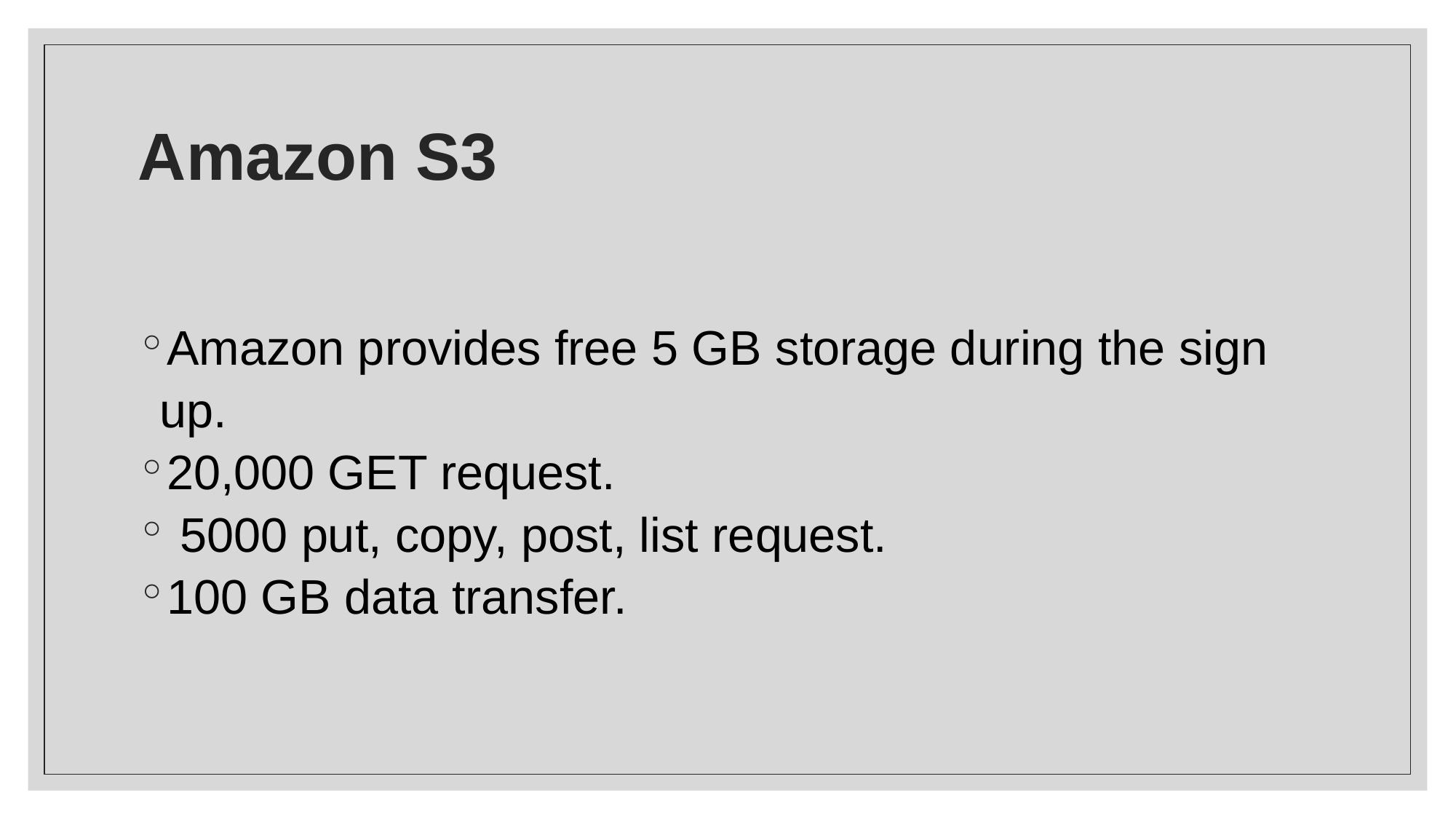

# Amazon S3
Amazon provides free 5 GB storage during the sign up.
20,000 GET request.
 5000 put, copy, post, list request.
100 GB data transfer.